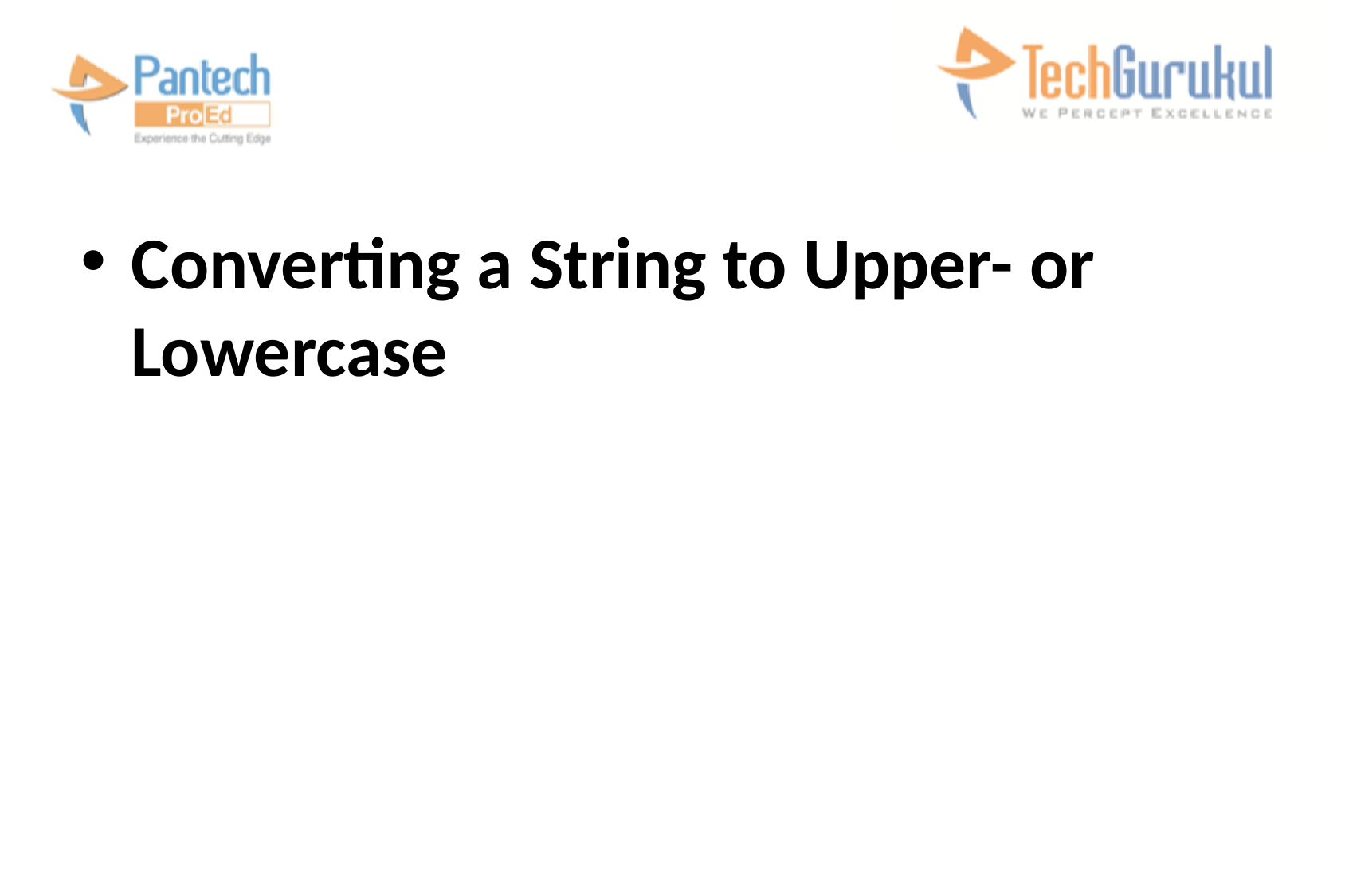

#
Converting a String to Upper- or Lowercase